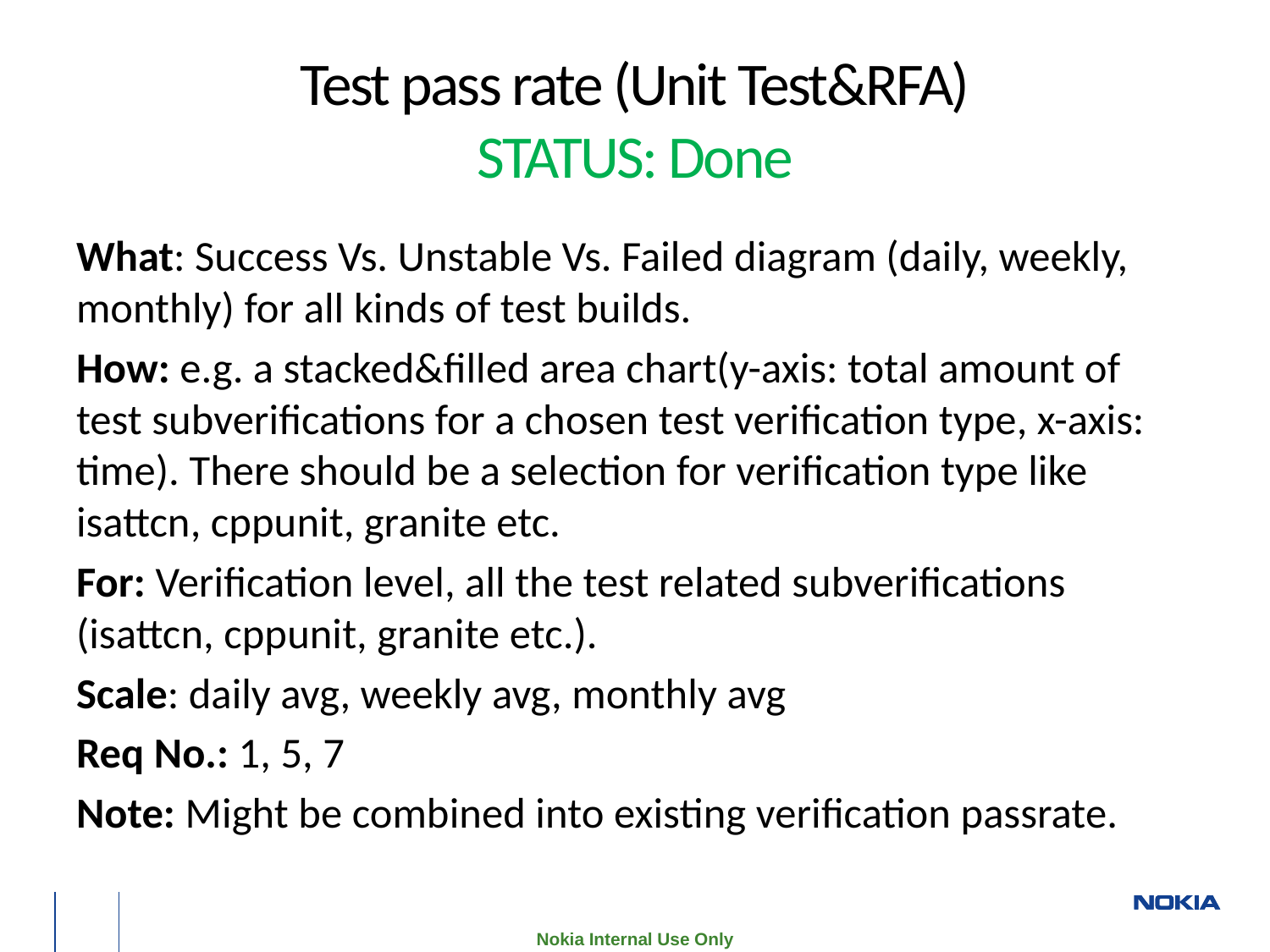

# Test pass rate (Unit Test&RFA) STATUS: Done
What: Success Vs. Unstable Vs. Failed diagram (daily, weekly, monthly) for all kinds of test builds.
How: e.g. a stacked&filled area chart(y-axis: total amount of test subverifications for a chosen test verification type, x-axis: time). There should be a selection for verification type like isattcn, cppunit, granite etc.
For: Verification level, all the test related subverifications (isattcn, cppunit, granite etc.).
Scale: daily avg, weekly avg, monthly avg
Req No.: 1, 5, 7
Note: Might be combined into existing verification passrate.